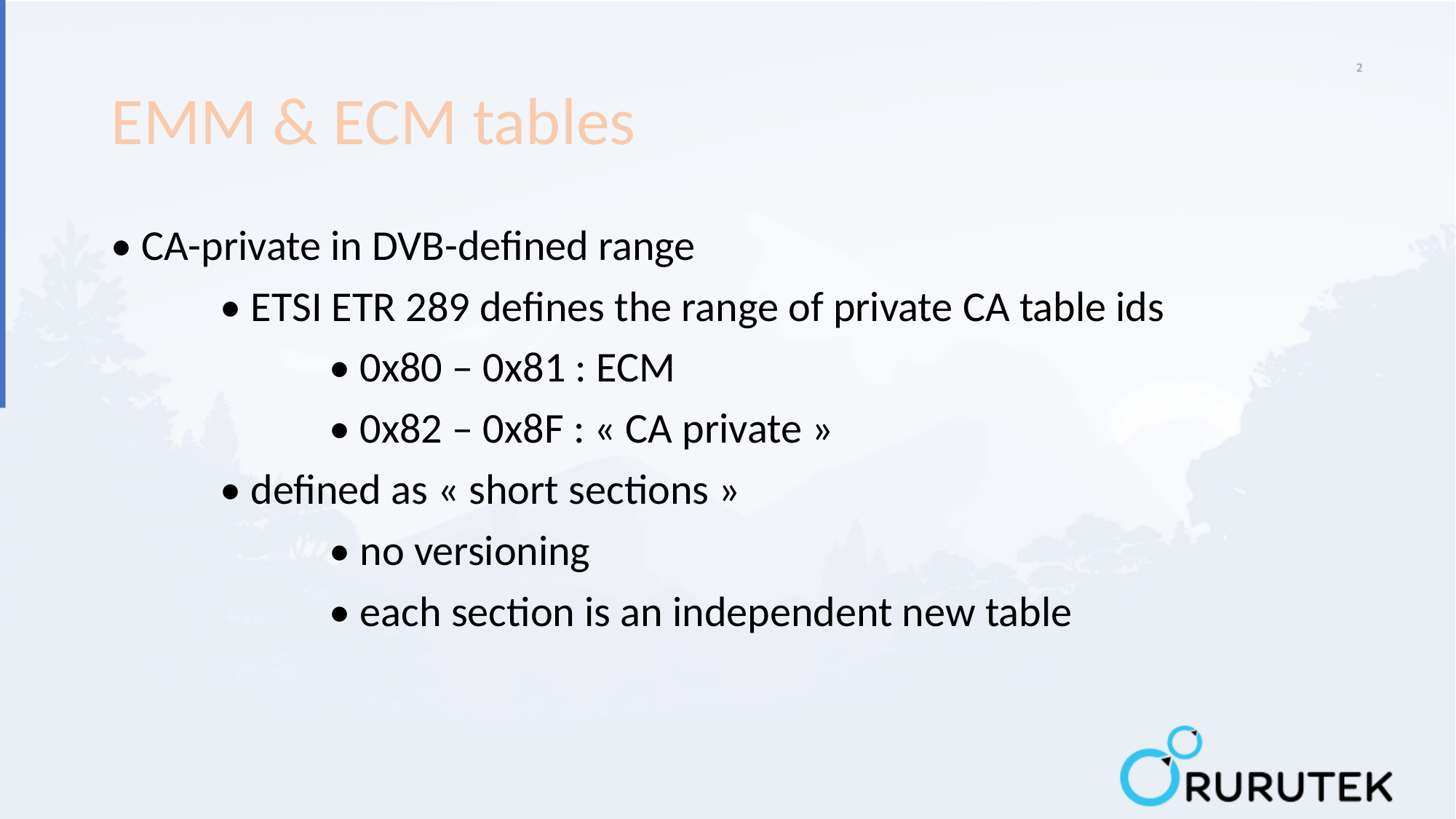

# EMM & ECM tables
• CA-private in DVB-defined range
	• ETSI ETR 289 defines the range of private CA table ids
		• 0x80 – 0x81 : ECM
		• 0x82 – 0x8F : « CA private »
	• defined as « short sections »
		• no versioning
		• each section is an independent new table